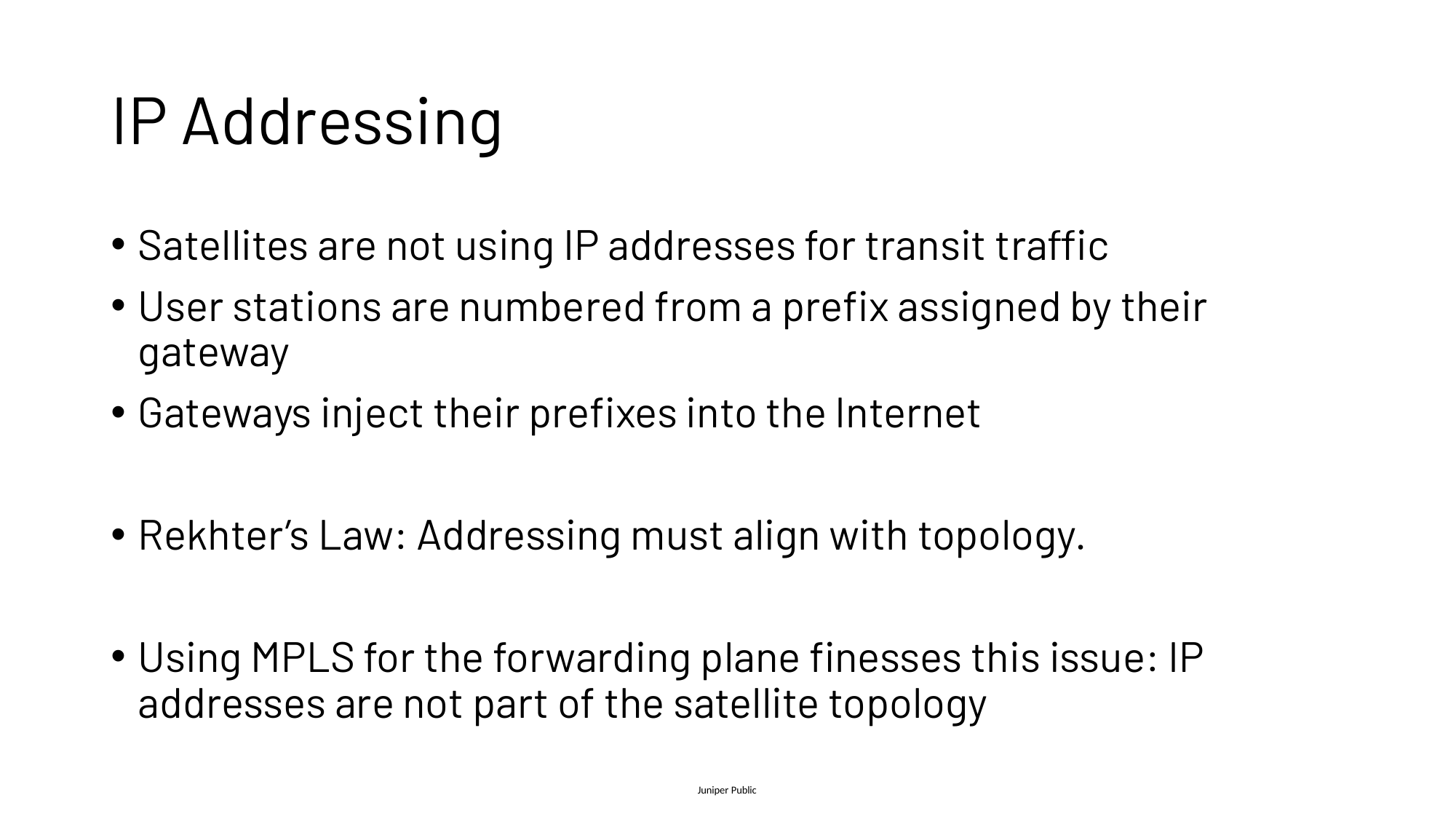

# IP Addressing
Satellites are not using IP addresses for transit traffic
User stations are numbered from a prefix assigned by their gateway
Gateways inject their prefixes into the Internet

Rekhter’s Law: Addressing must align with topology.

Using MPLS for the forwarding plane finesses this issue: IP addresses are not part of the satellite topology